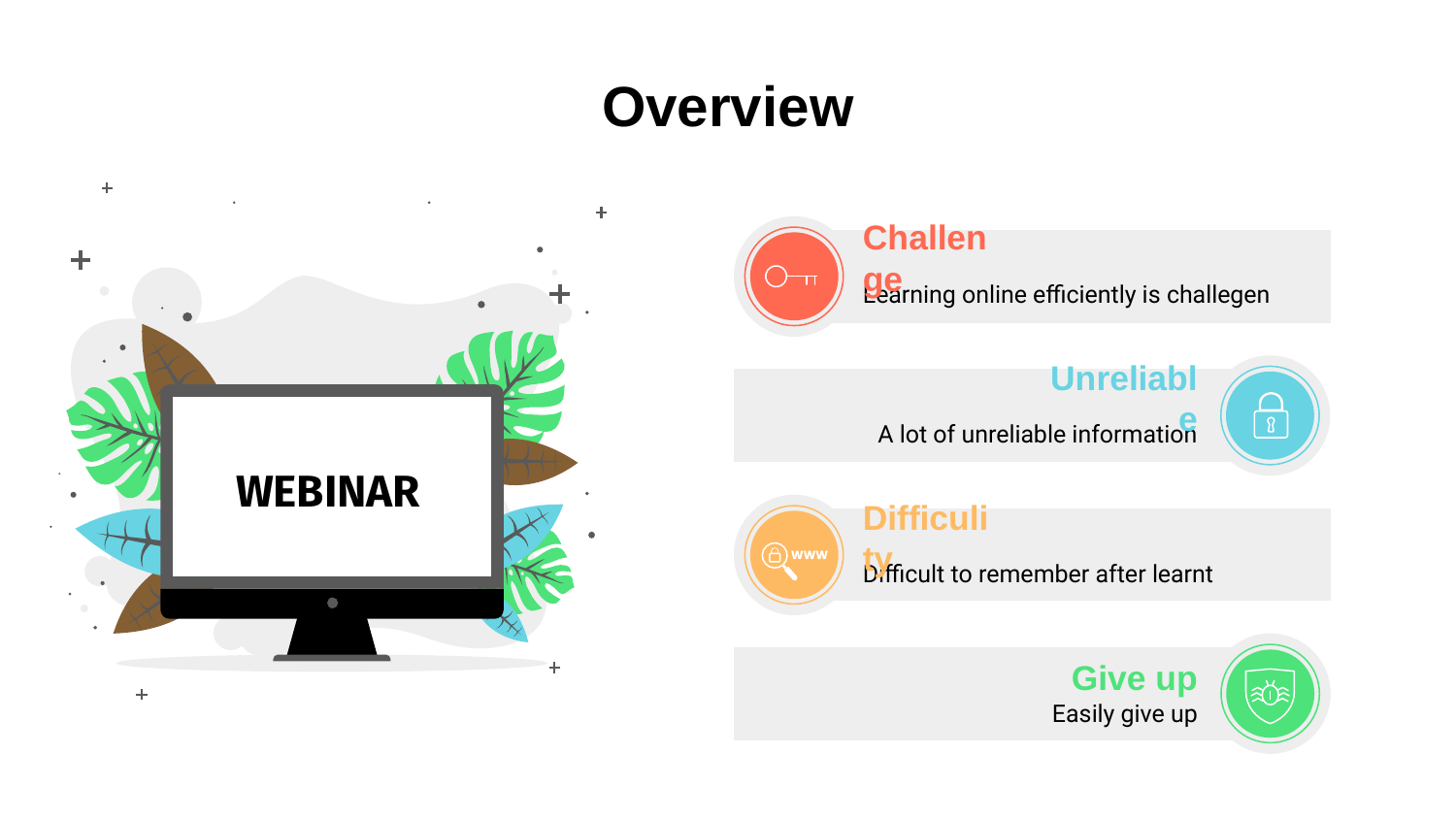

# Overview

Challenge
Learning online efficiently is challegen

Unreliable
A lot of unreliable information
WEBINAR

Difficulity
Difficult to remember after learnt

Give up
Easily give up